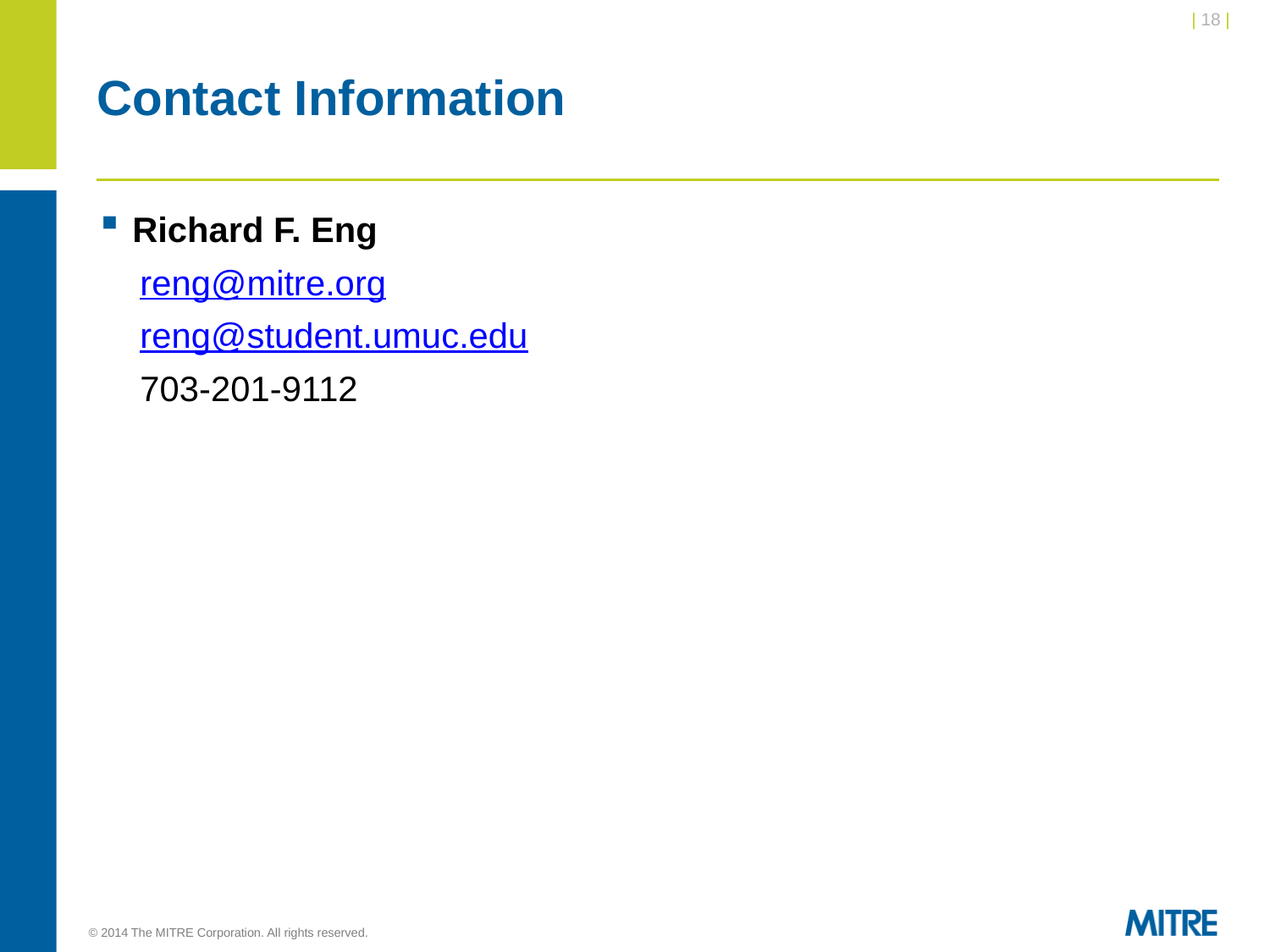

| 18 |
# Contact Information
Richard F. Eng
reng@mitre.org
reng@student.umuc.edu
703-201-9112
© 2014 The MITRE Corporation. All rights reserved.